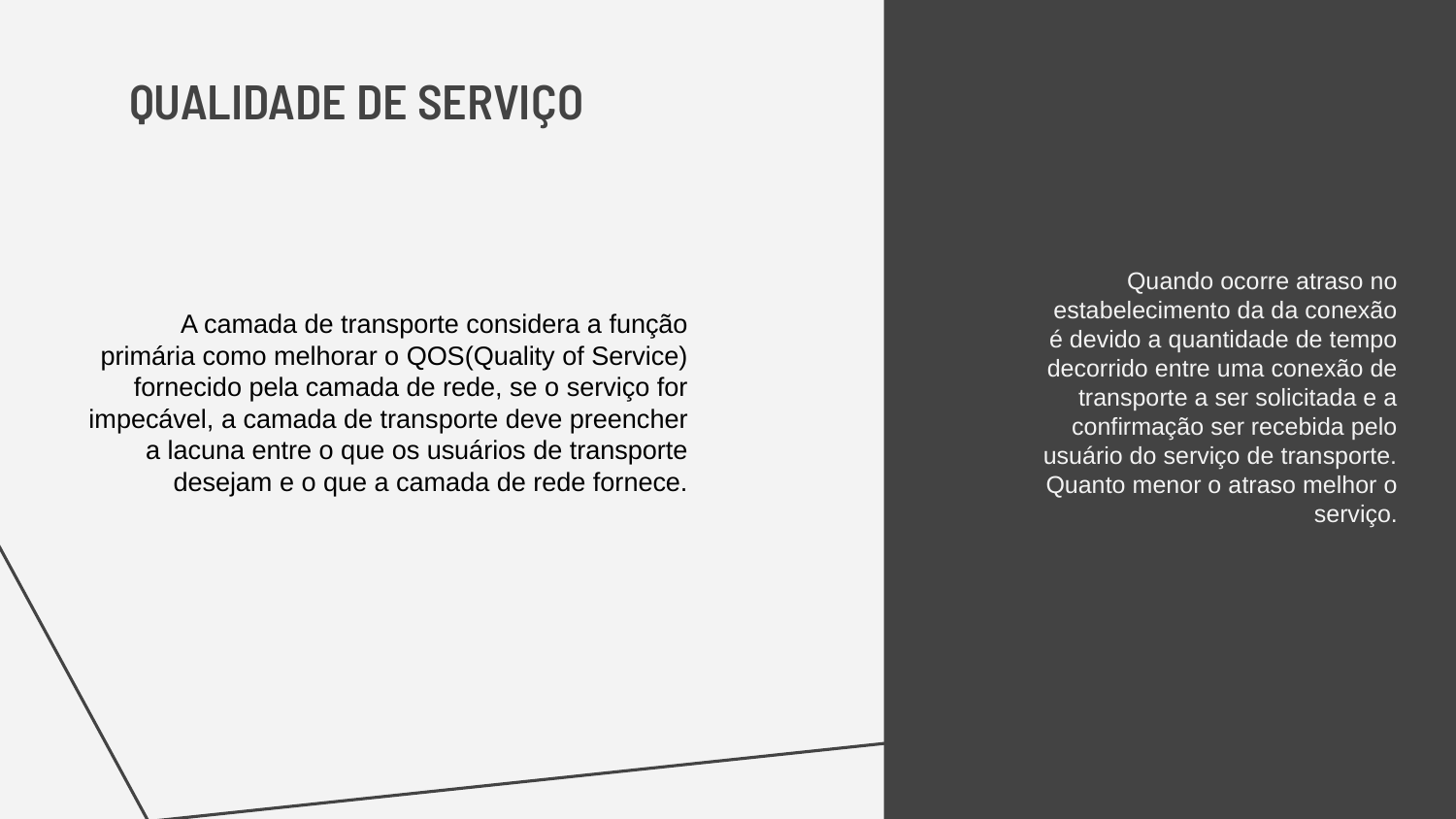

# QUALIDADE DE SERVIÇO
Quando ocorre atraso no estabelecimento da da conexão é devido a quantidade de tempo decorrido entre uma conexão de transporte a ser solicitada e a confirmação ser recebida pelo usuário do serviço de transporte. Quanto menor o atraso melhor o serviço.
A camada de transporte considera a função primária como melhorar o QOS(Quality of Service) fornecido pela camada de rede, se o serviço for impecável, a camada de transporte deve preencher a lacuna entre o que os usuários de transporte desejam e o que a camada de rede fornece.